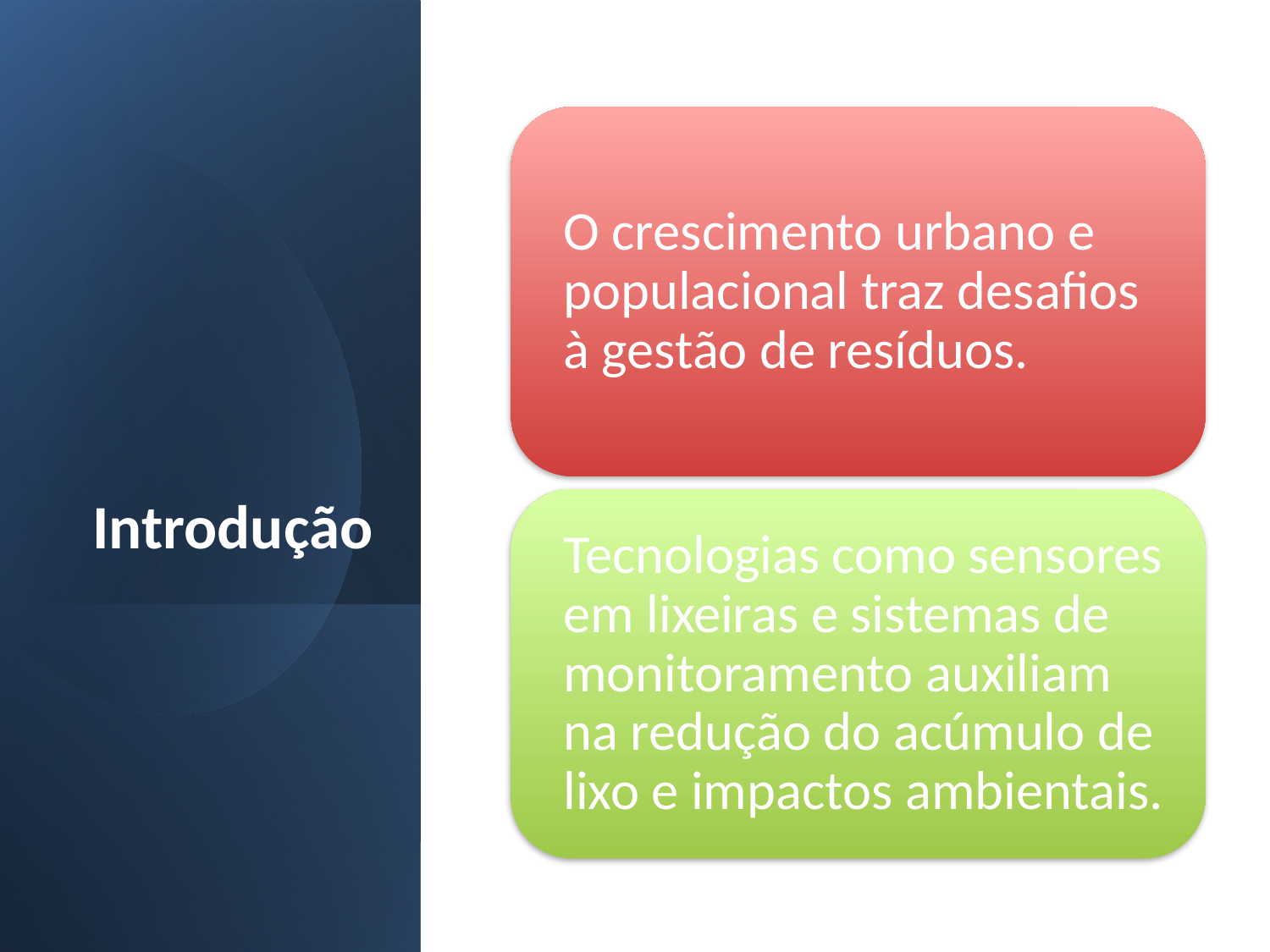

O crescimento urbano e populacional traz desafios à gestão de resíduos.
Tecnologias como sensores em lixeiras e sistemas de monitoramento auxiliam na redução do acúmulo de lixo e impactos ambientais.

Introdução